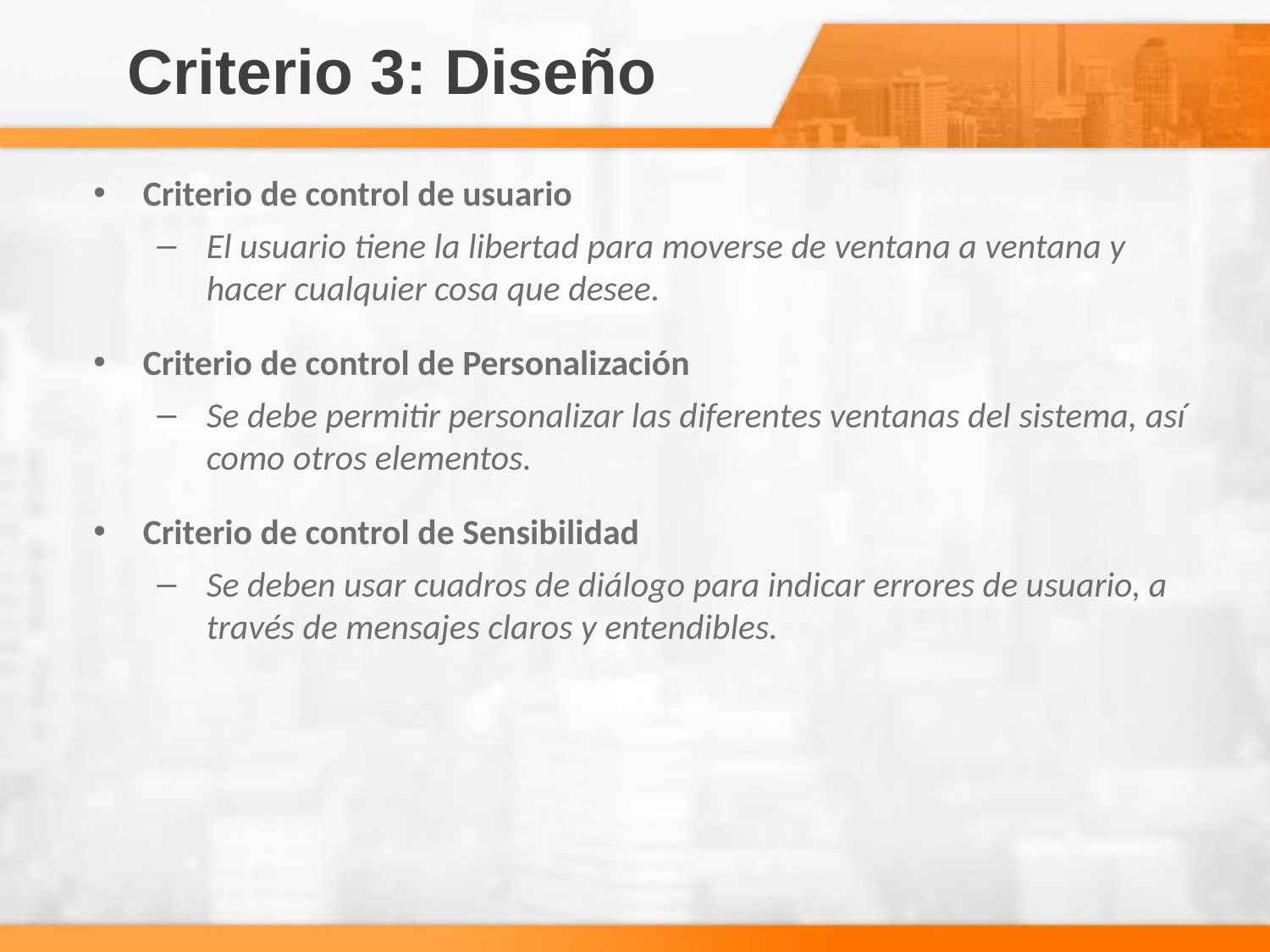

# Criterio 3: Diseño
Criterio de control de usuario
El usuario tiene la libertad para moverse de ventana a ventana y hacer cualquier cosa que desee.

Criterio de control de Personalización
Se debe permitir personalizar las diferentes ventanas del sistema, así como otros elementos.

Criterio de control de Sensibilidad
Se deben usar cuadros de diálogo para indicar errores de usuario, a través de mensajes claros y entendibles.